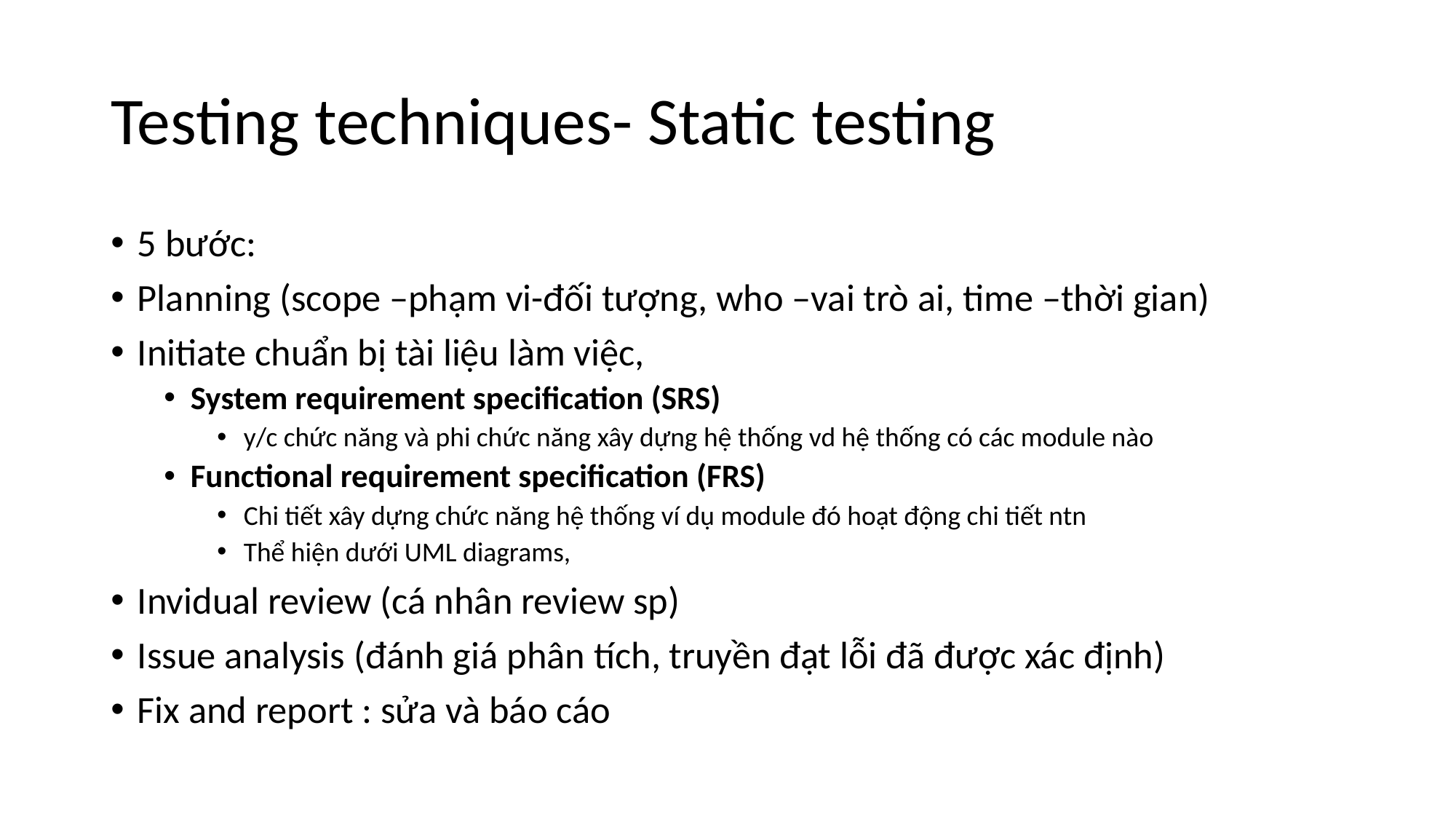

# Testing techniques- Static testing
5 bước:
Planning (scope –phạm vi-đối tượng, who –vai trò ai, time –thời gian)
Initiate chuẩn bị tài liệu làm việc,
System requirement specification (SRS)
y/c chức năng và phi chức năng xây dựng hệ thống vd hệ thống có các module nào
Functional requirement specification (FRS)
Chi tiết xây dựng chức năng hệ thống ví dụ module đó hoạt động chi tiết ntn
Thể hiện dưới UML diagrams,
Invidual review (cá nhân review sp)
Issue analysis (đánh giá phân tích, truyền đạt lỗi đã được xác định)
Fix and report : sửa và báo cáo